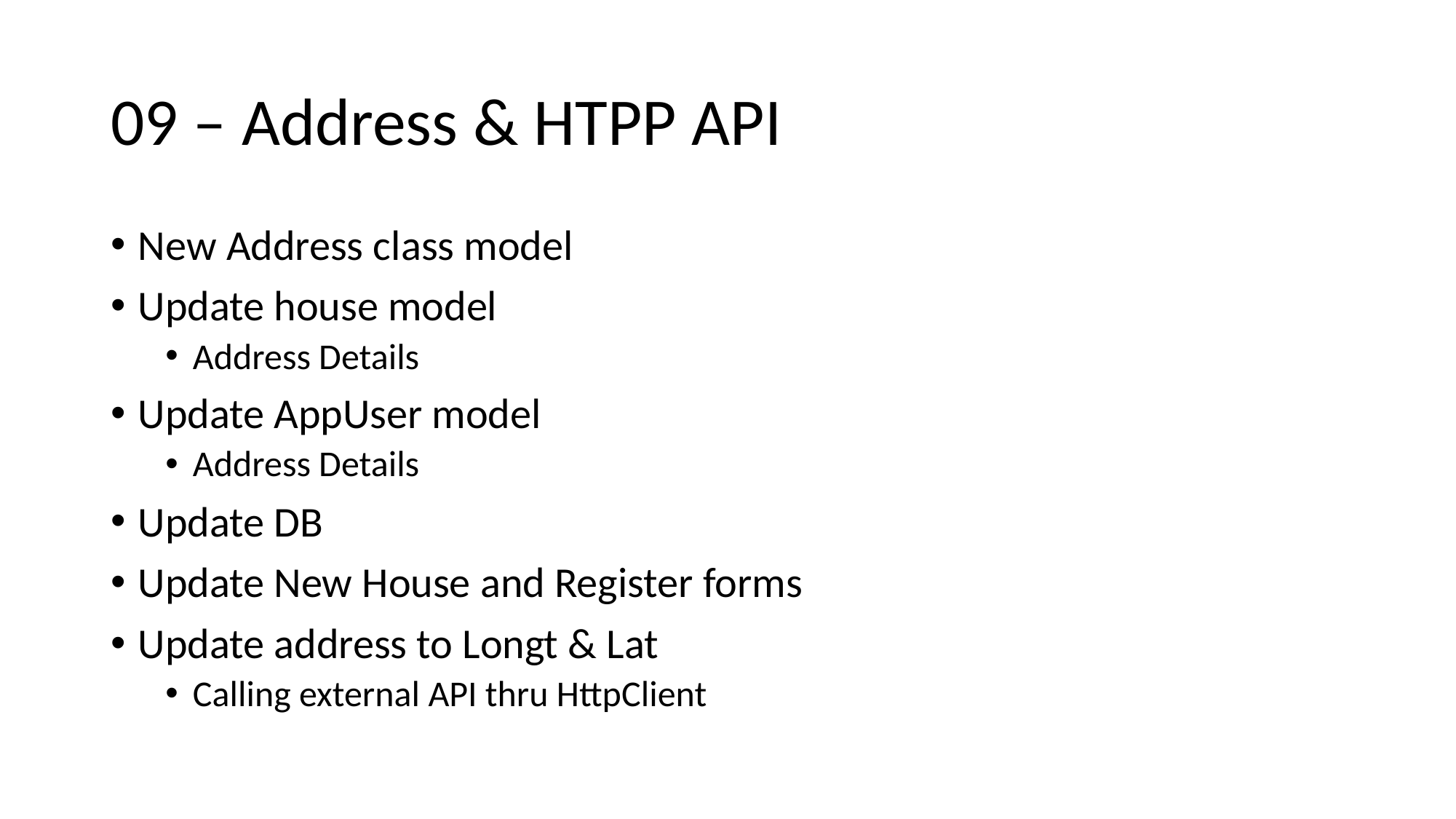

# 09 – Address & HTPP API
New Address class model
Update house model
Address Details
Update AppUser model
Address Details
Update DB
Update New House and Register forms
Update address to Longt & Lat
Calling external API thru HttpClient